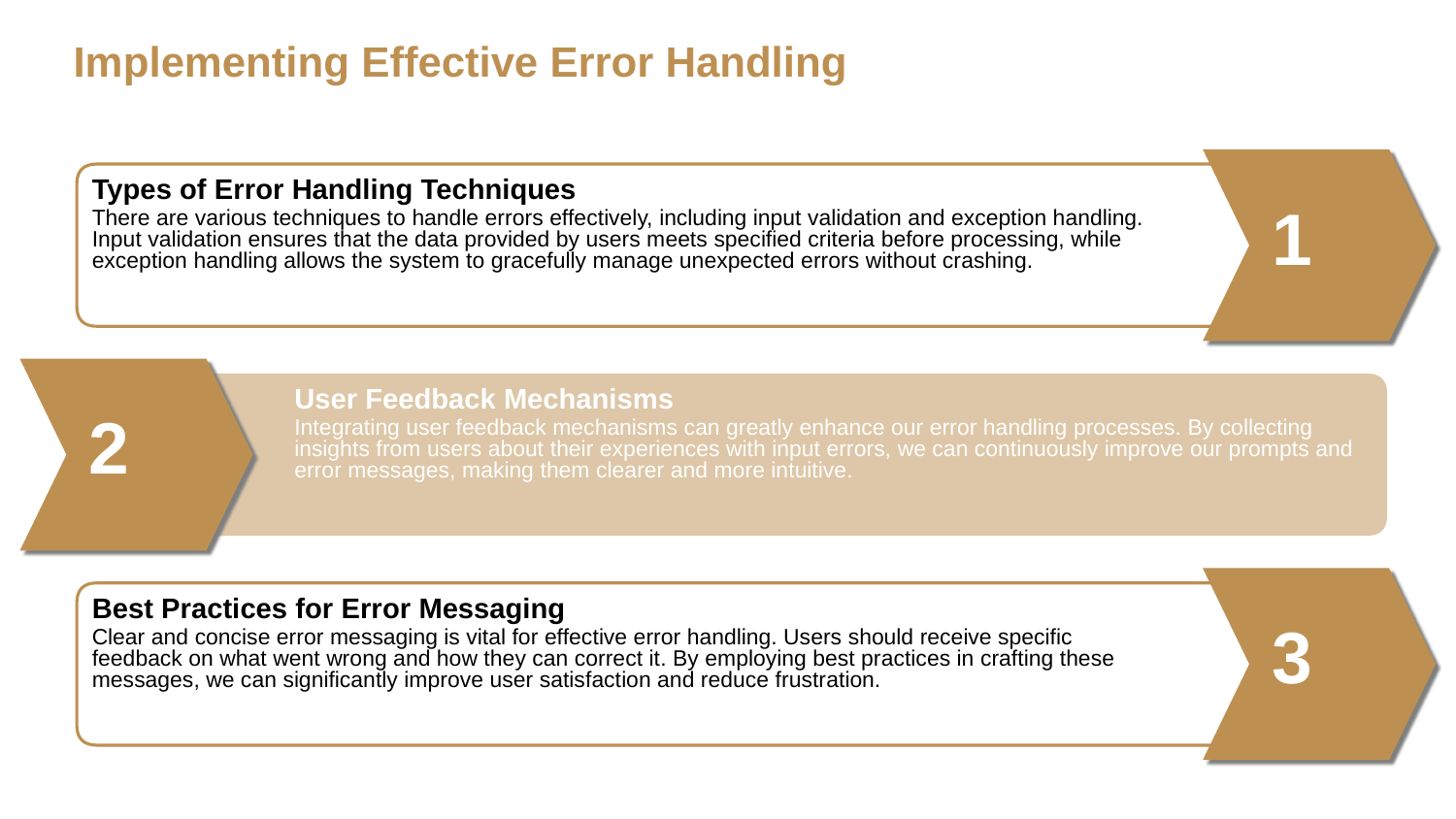

Implementing Effective Error Handling

Types of Error Handling Techniques
There are various techniques to handle errors effectively, including input validation and exception handling. Input validation ensures that the data provided by users meets specified criteria before processing, while exception handling allows the system to gracefully manage unexpected errors without crashing.
1

User Feedback Mechanisms
Integrating user feedback mechanisms can greatly enhance our error handling processes. By collecting insights from users about their experiences with input errors, we can continuously improve our prompts and error messages, making them clearer and more intuitive.
2

Best Practices for Error Messaging
Clear and concise error messaging is vital for effective error handling. Users should receive specific feedback on what went wrong and how they can correct it. By employing best practices in crafting these messages, we can significantly improve user satisfaction and reduce frustration.
3